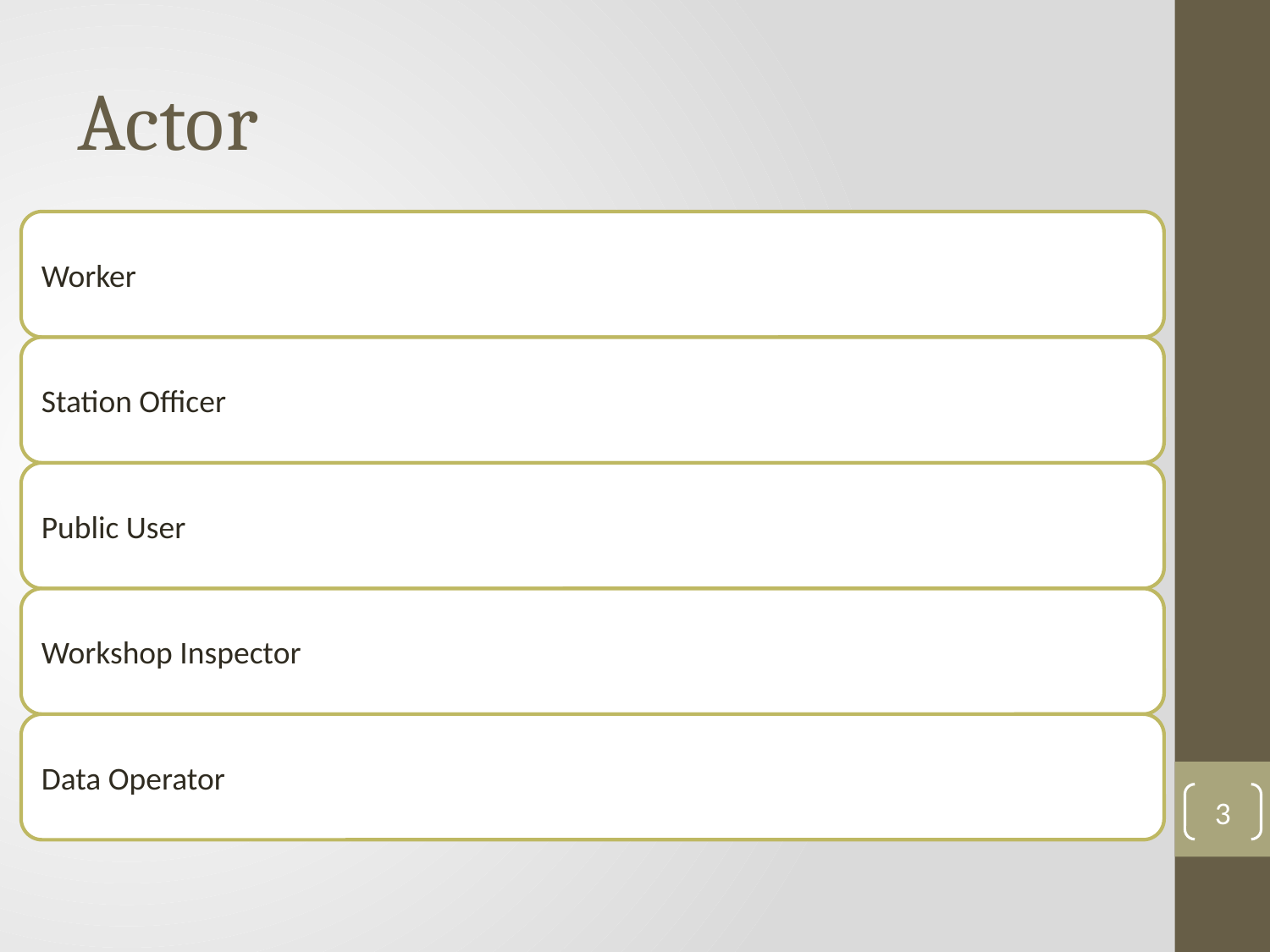

# Actor
Worker
Station Officer
Public User
Workshop Inspector
Data Operator
3